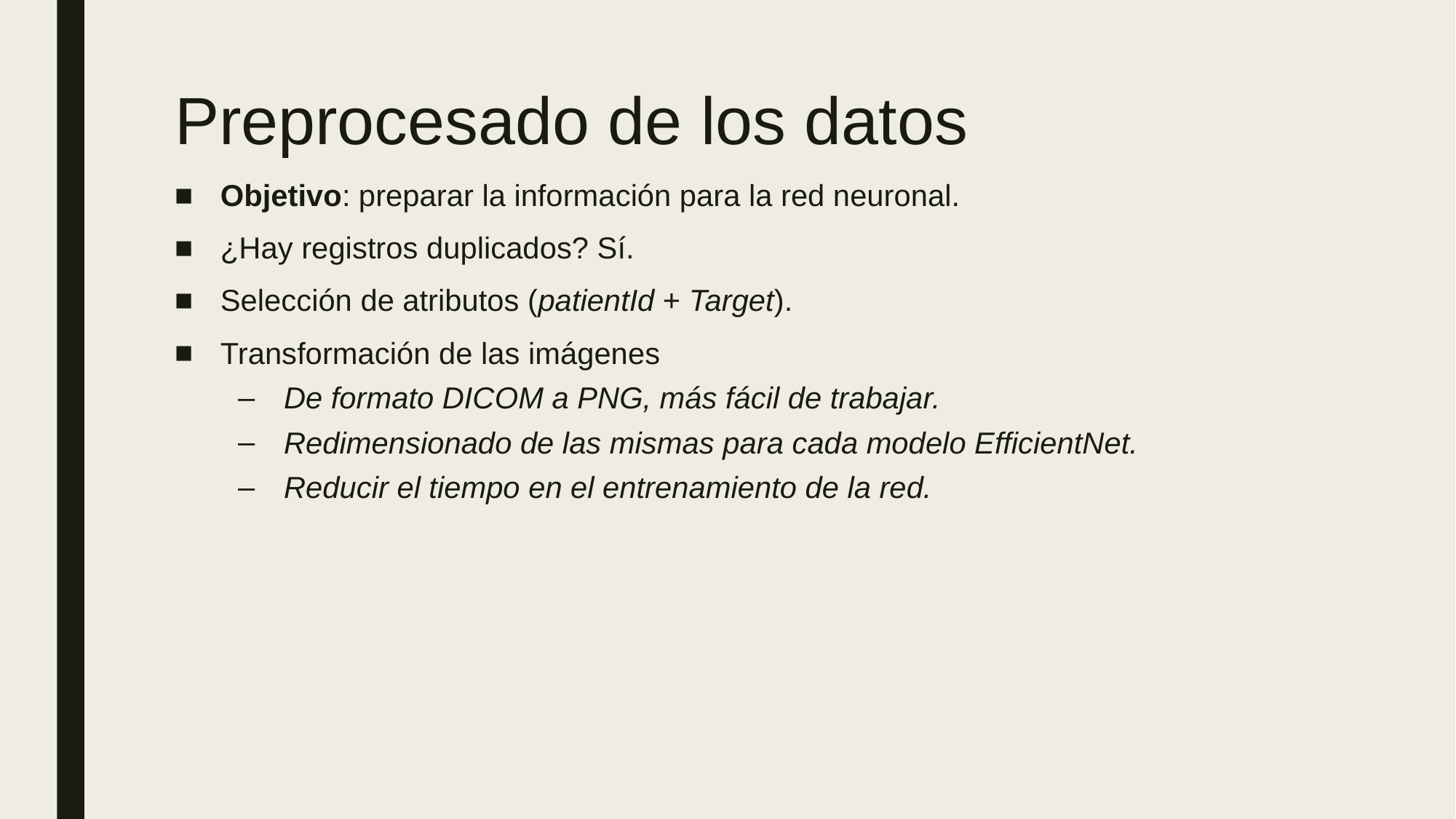

# Preprocesado de los datos
Objetivo: preparar la información para la red neuronal.
¿Hay registros duplicados? Sí.
Selección de atributos (patientId + Target).
Transformación de las imágenes
De formato DICOM a PNG, más fácil de trabajar.
Redimensionado de las mismas para cada modelo EfficientNet.
Reducir el tiempo en el entrenamiento de la red.